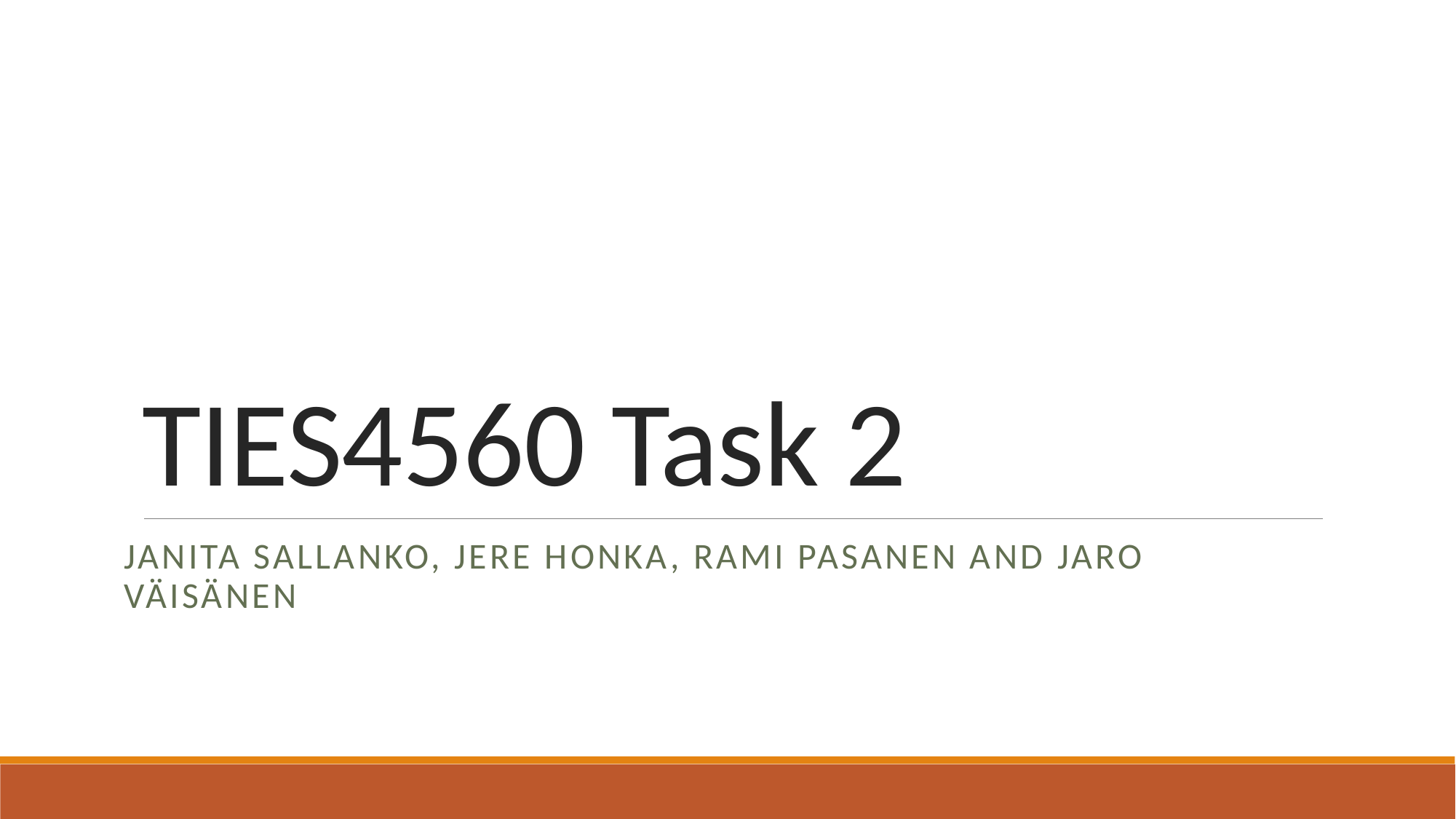

# TIES4560 Task 2
Janita Sallanko, jere honka, rami pasanen AND jaro väisänen